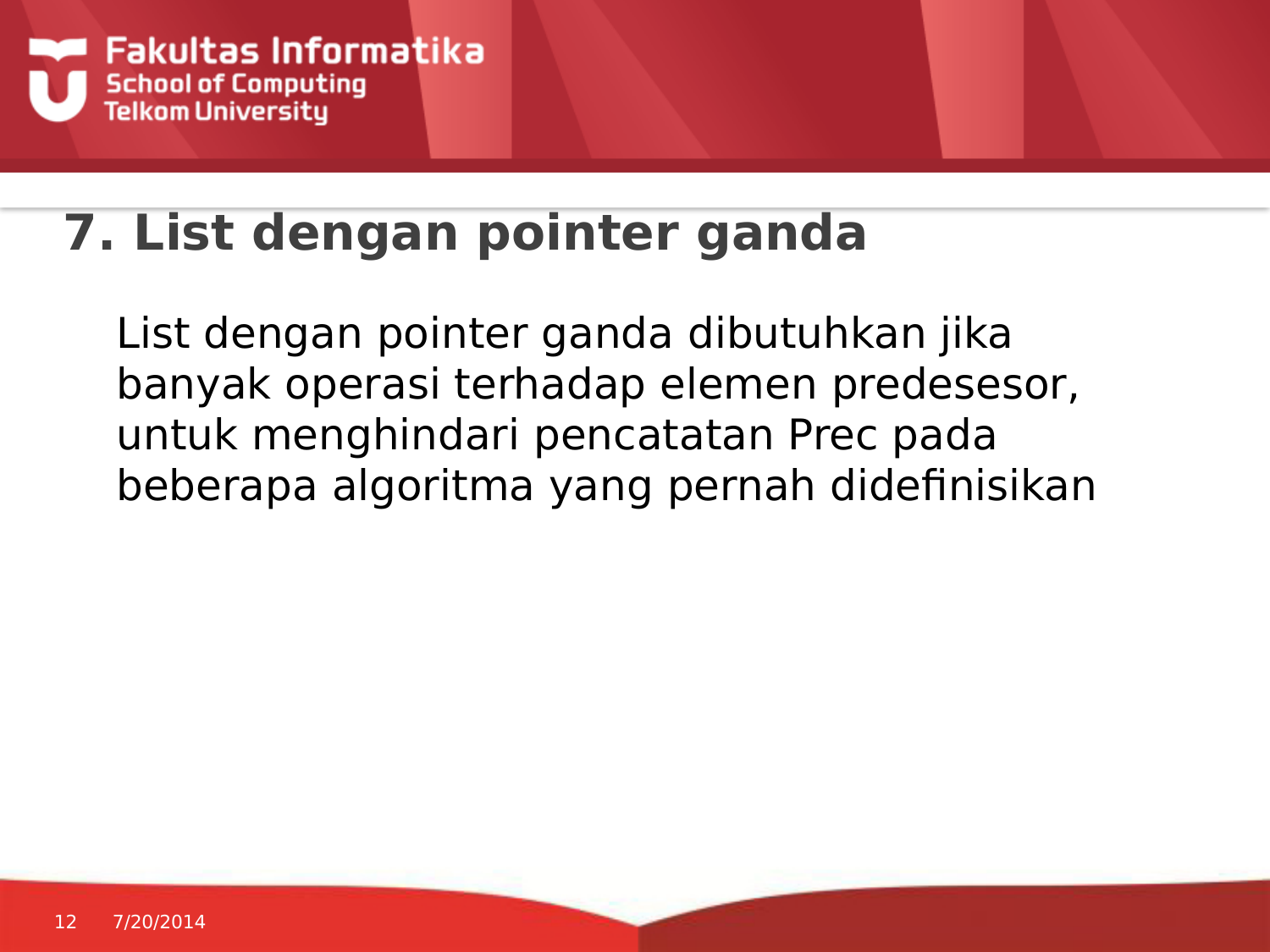

# 7. List dengan pointer ganda
List dengan pointer ganda dibutuhkan jika banyak operasi terhadap elemen predesesor, untuk menghindari pencatatan Prec pada beberapa algoritma yang pernah didefinisikan

12
7/20/2014